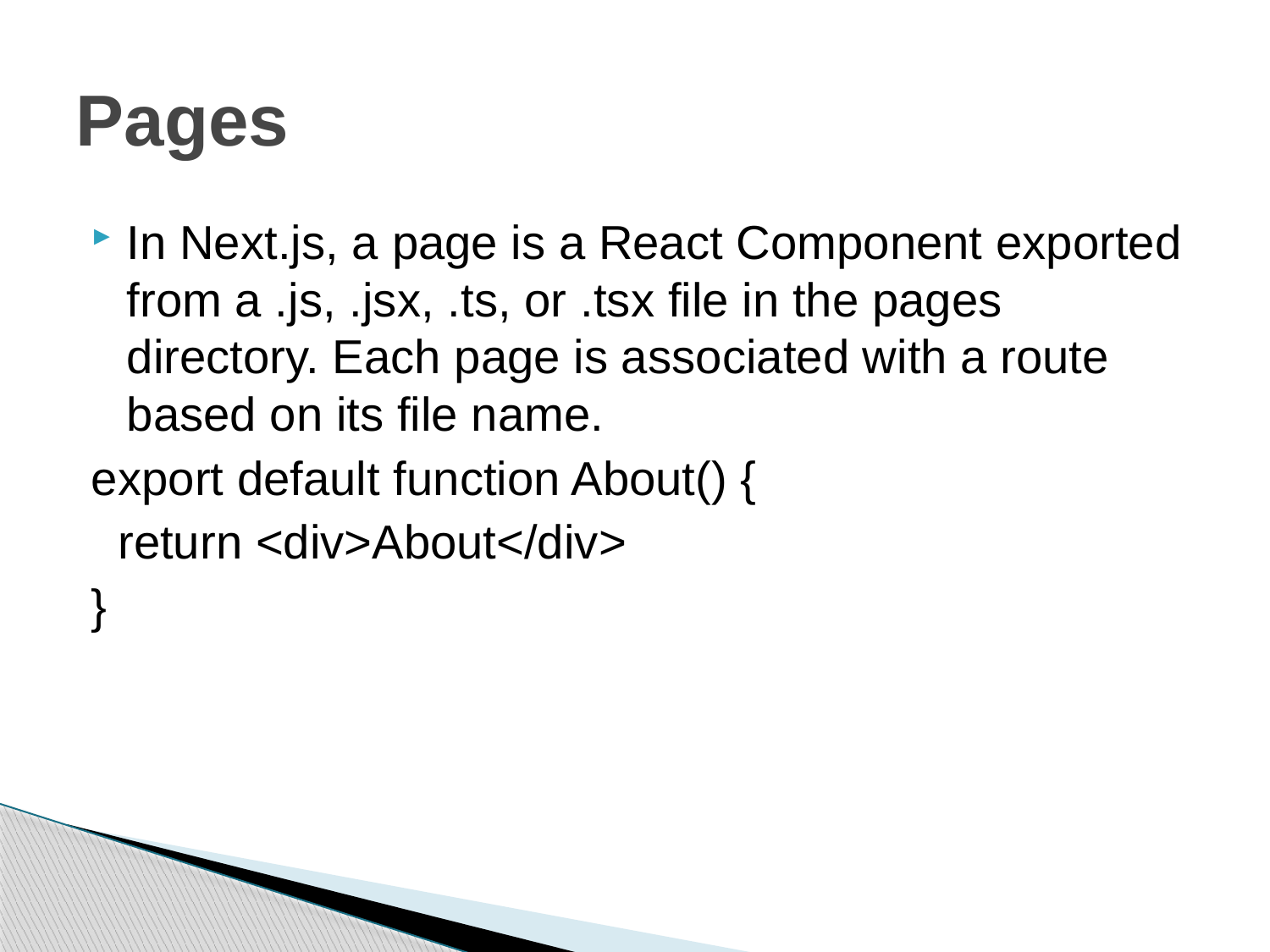

# Pages
In Next.js, a page is a React Component exported from a .js, .jsx, .ts, or .tsx file in the pages directory. Each page is associated with a route based on its file name.
export default function About() {
  return <div>About</div>
}